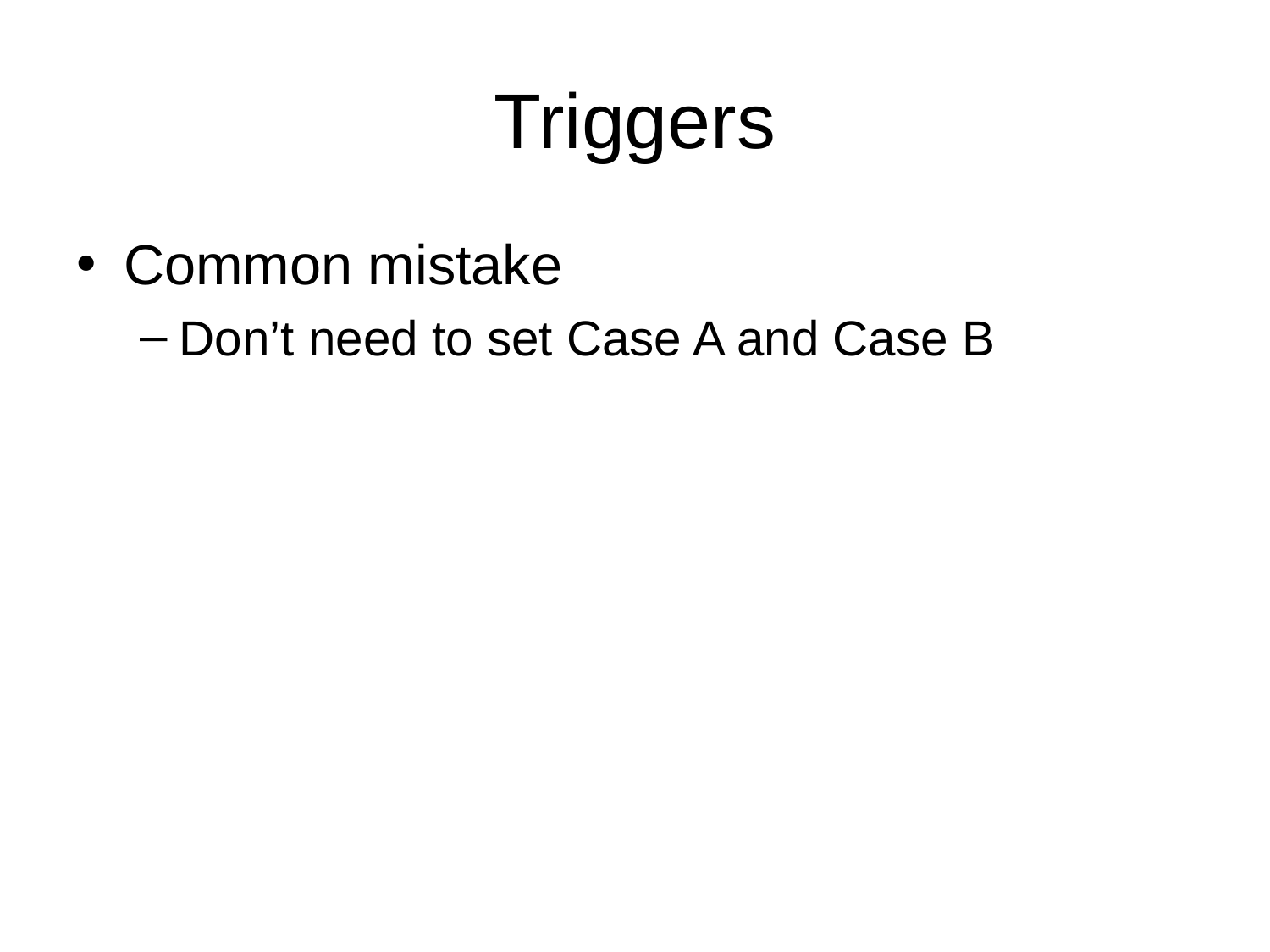

# Triggers
Common mistake
Don’t need to set Case A and Case B